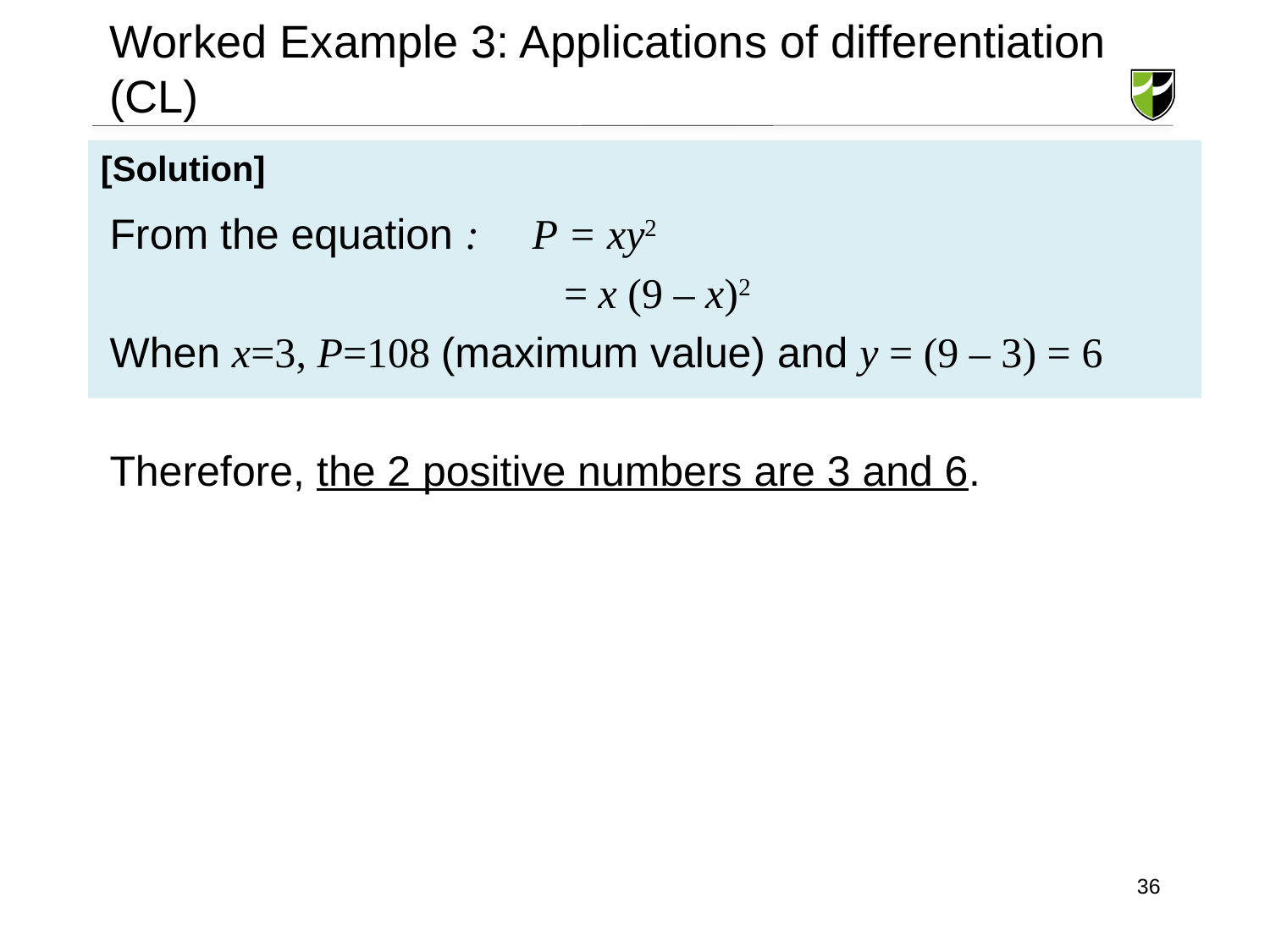

# Worked Example 3: Applications of differentiation (CL)
[Solution]

From the equation :     P = xy2
     = x (9 – x)2
When x=3, P=108 (maximum value) and y = (9 – 3) = 6

Therefore, the 2 positive numbers are 3 and 6.

36